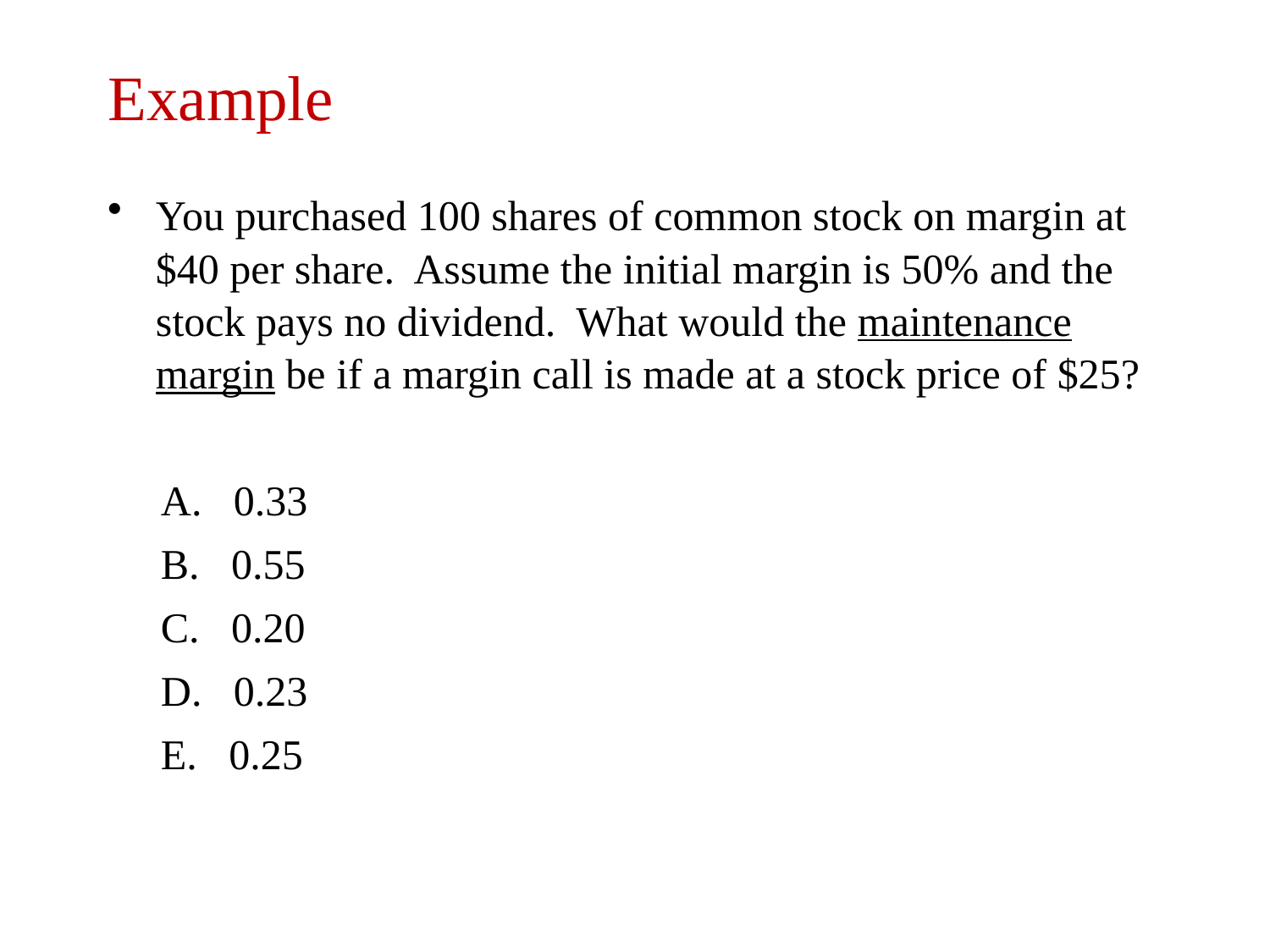

# Example
You purchased 100 shares of common stock on margin at $40 per share.  Assume the initial margin is 50% and the stock pays no dividend.  What would the maintenance margin be if a margin call is made at a stock price of $25?

     A.   0.33
     B.   0.55
     C.   0.20
     D.   0.23
     E.   0.25